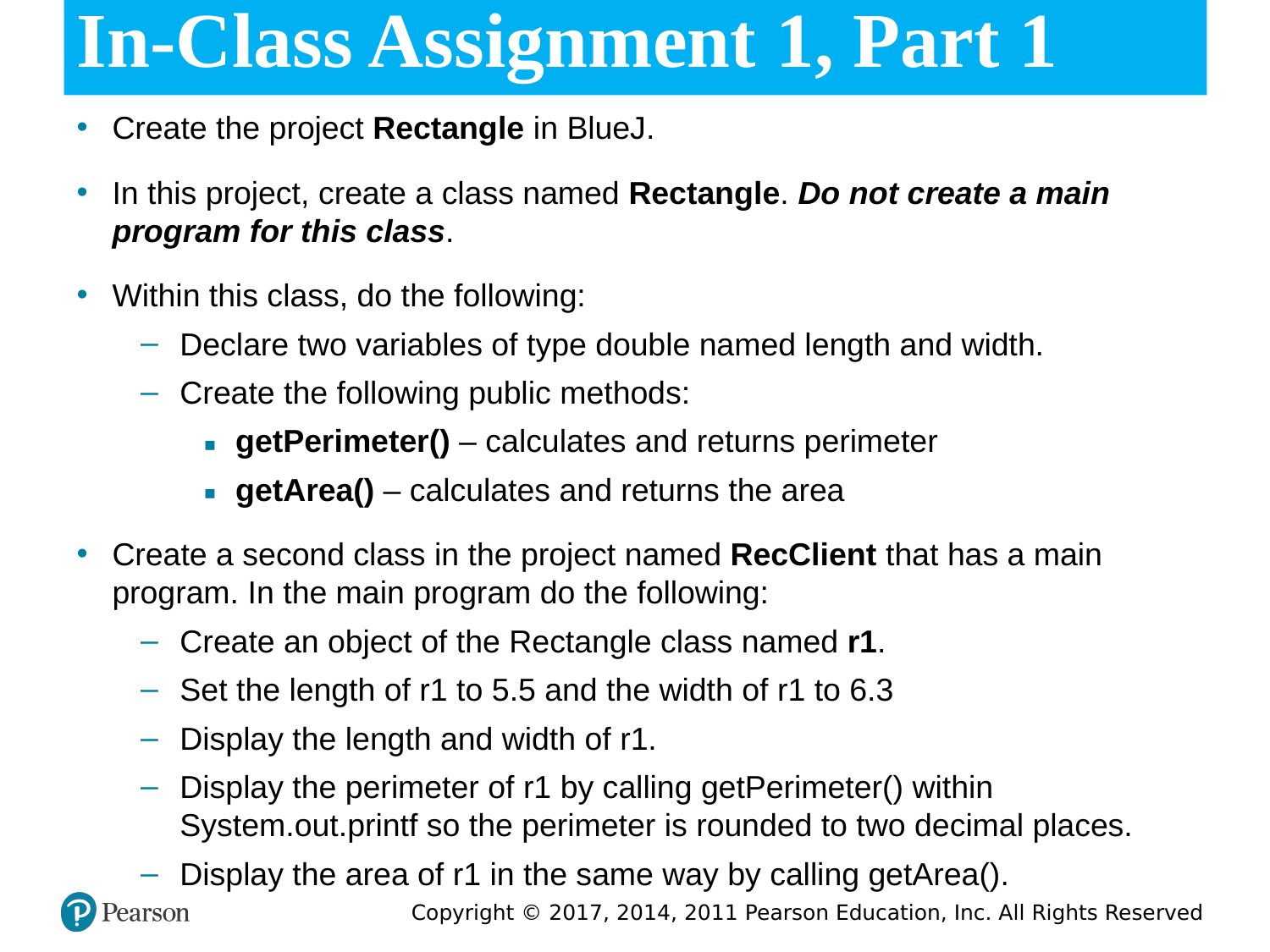

# In-Class Assignment 1, Part 1
Create the project Rectangle in BlueJ.
In this project, create a class named Rectangle. Do not create a main program for this class.
Within this class, do the following:
Declare two variables of type double named length and width.
Create the following public methods:
getPerimeter() – calculates and returns perimeter
getArea() – calculates and returns the area
Create a second class in the project named RecClient that has a main program. In the main program do the following:
Create an object of the Rectangle class named r1.
Set the length of r1 to 5.5 and the width of r1 to 6.3
Display the length and width of r1.
Display the perimeter of r1 by calling getPerimeter() within System.out.printf so the perimeter is rounded to two decimal places.
Display the area of r1 in the same way by calling getArea().